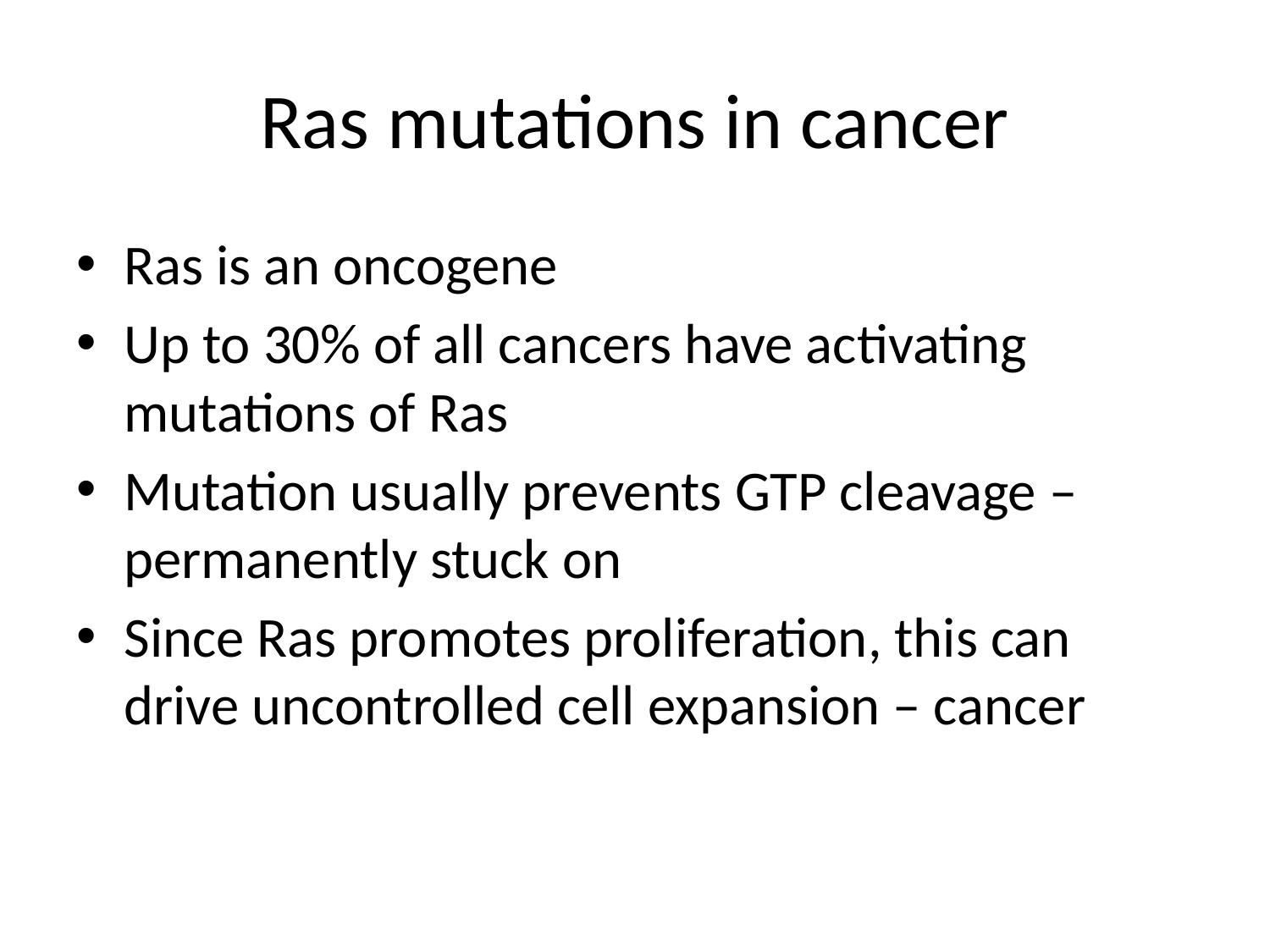

# Ras mutations in cancer
Ras is an oncogene
Up to 30% of all cancers have activating mutations of Ras
Mutation usually prevents GTP cleavage – permanently stuck on
Since Ras promotes proliferation, this can drive uncontrolled cell expansion – cancer